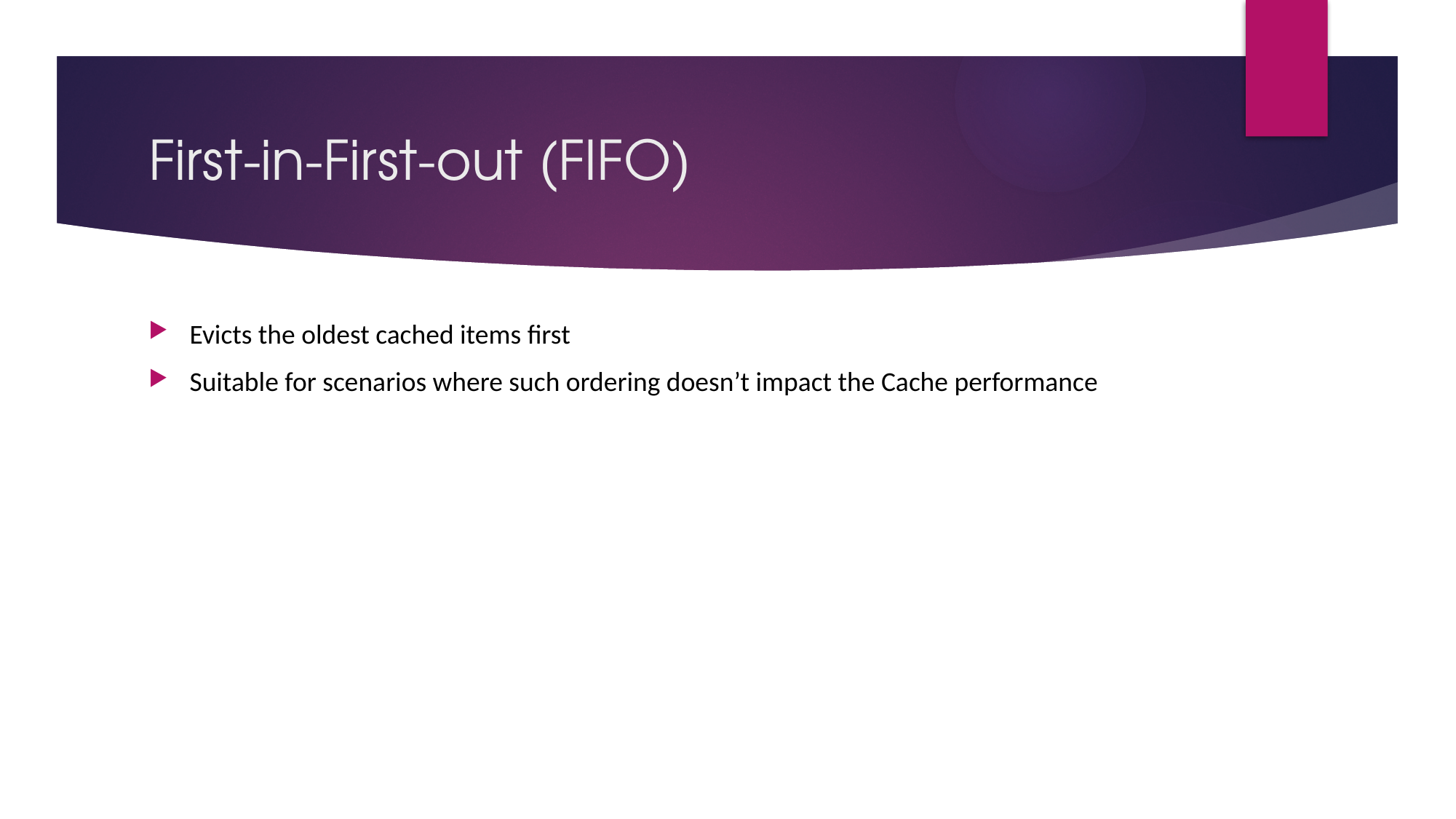

# First-in-First-out (FIFO)
Evicts the oldest cached items first
Suitable for scenarios where such ordering doesn’t impact the Cache performance